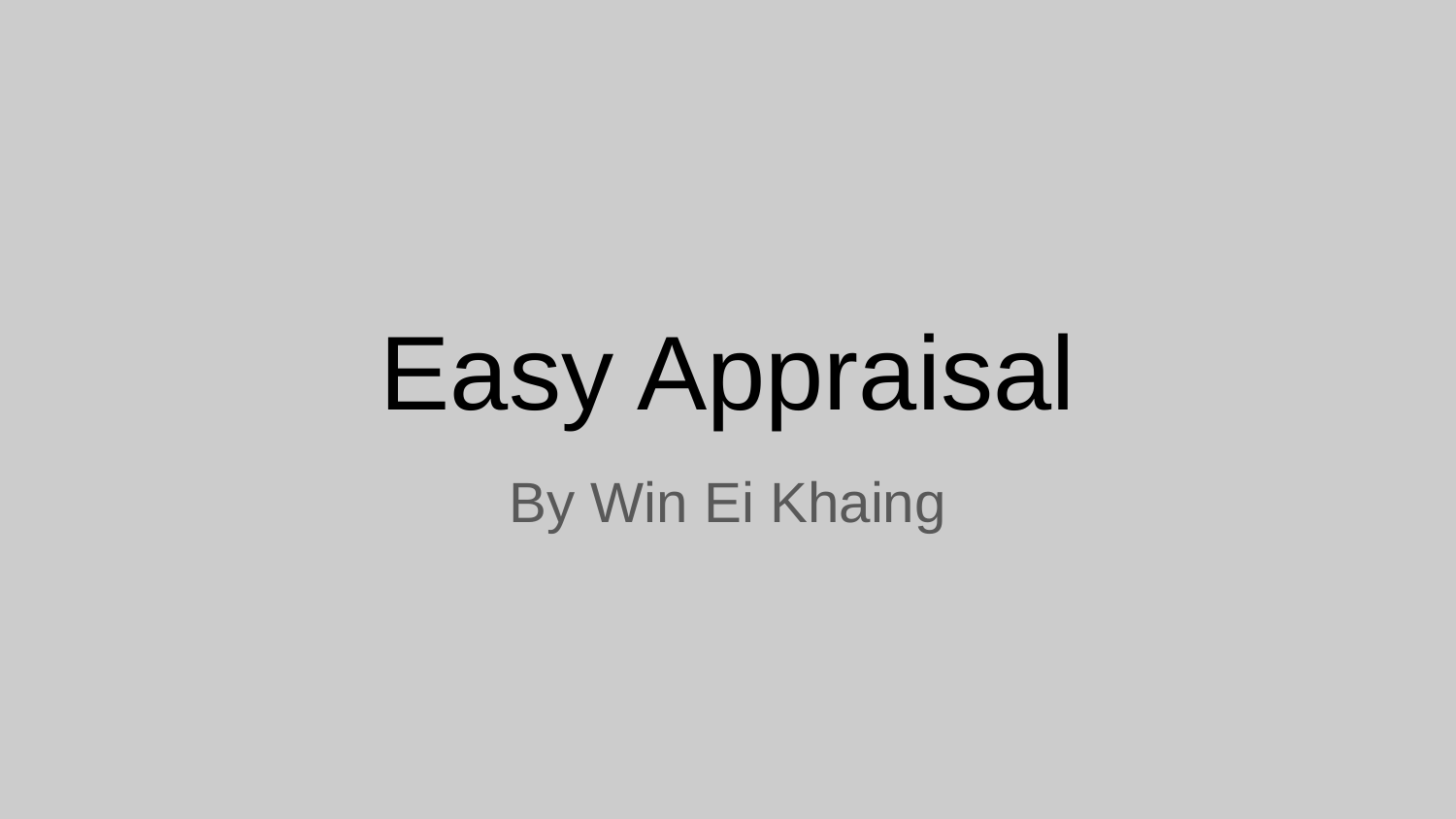

# Easy Appraisal
By Win Ei Khaing